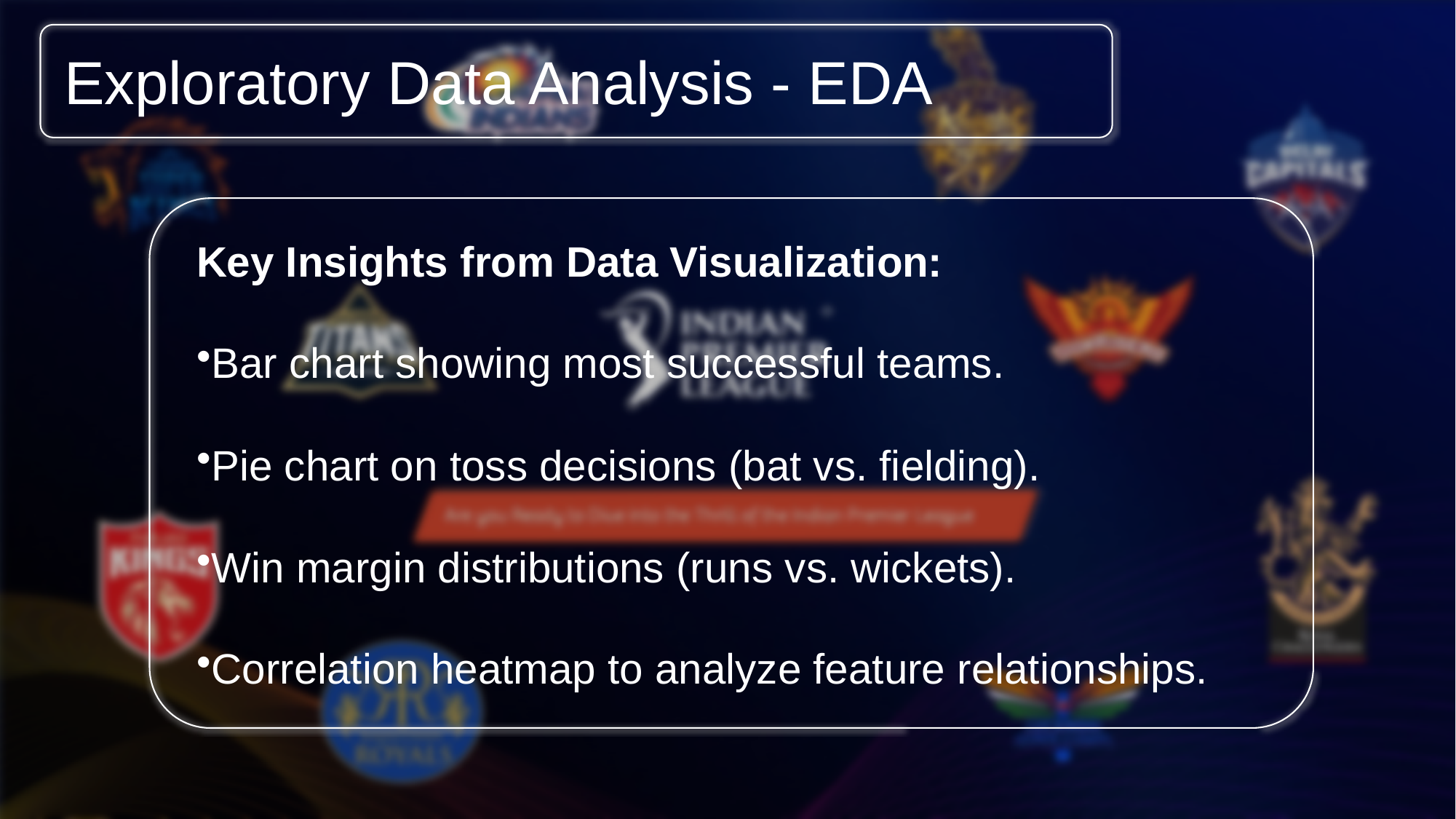

Exploratory Data Analysis - EDA

Key Insights from Data Visualization:

Bar chart showing most successful teams.

Pie chart on toss decisions (bat vs. fielding).

Win margin distributions (runs vs. wickets).

Correlation heatmap to analyze feature relationships.